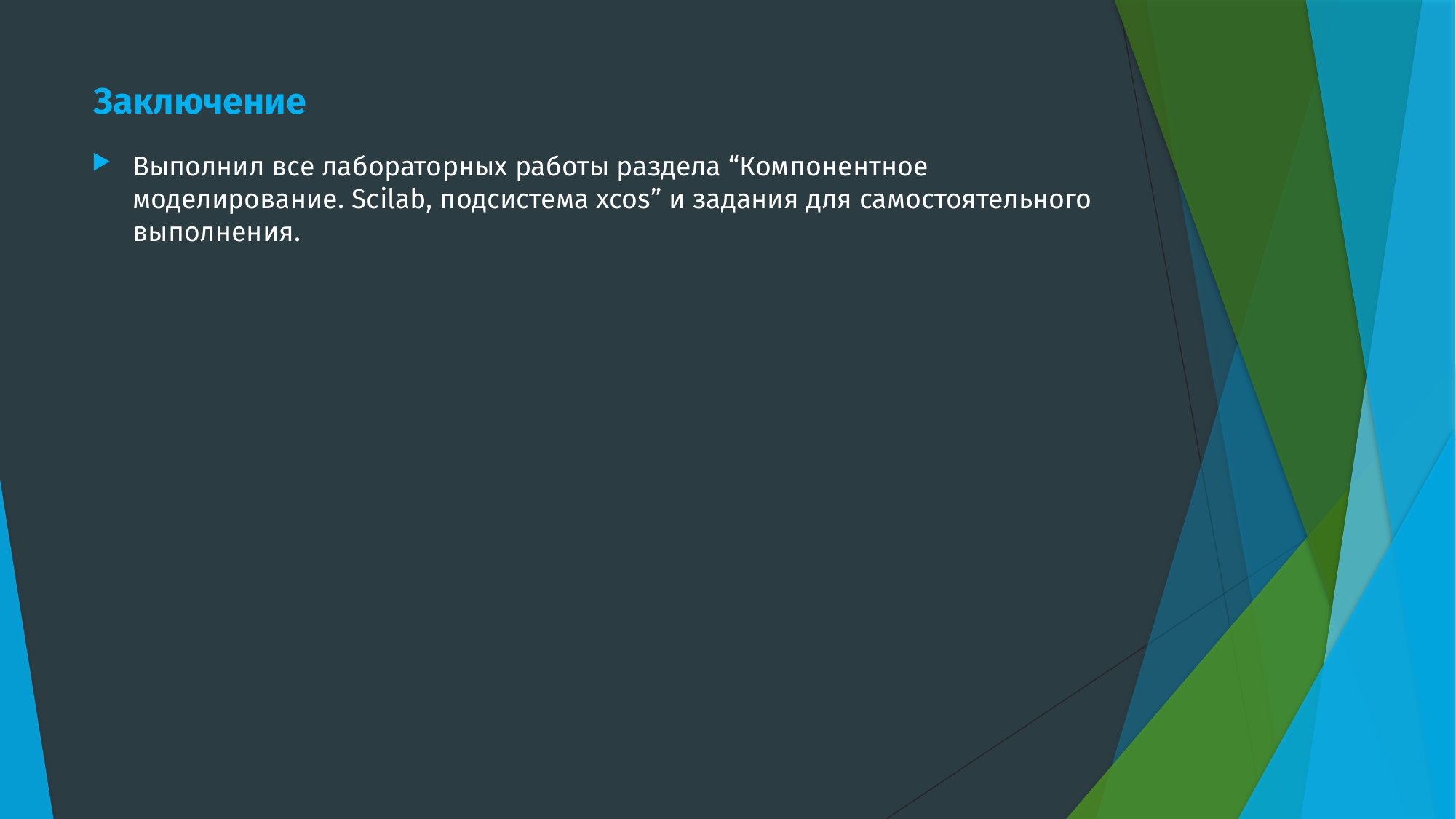

# Заключение
Выполнил все лабораторных работы раздела “Компонентное моделирование. Scilab, подсистема xcos” и задания для самостоятельного выполнения.